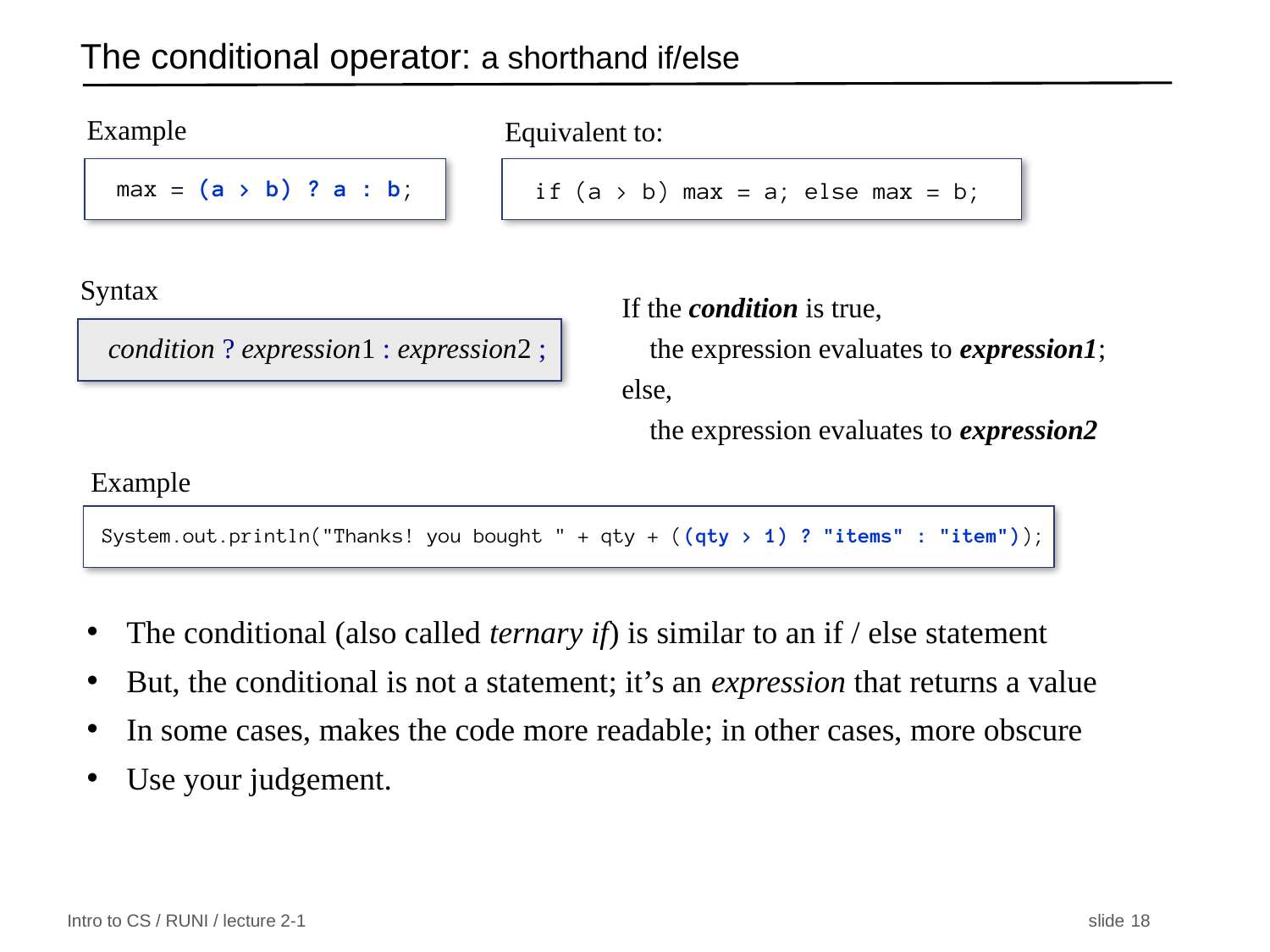

# The conditional operator: a shorthand if/else
Example
max = (a > b) ? a : b;
Equivalent to:
if (a > b) max = a; else max = b;
Syntax
condition ? expression1 : expression2 ;
If the condition is true,
    the expression evaluates to expression1;
else,
    the expression evaluates to expression2
Example
System.out.println("Thanks! you bought " + qty + ((qty > 1) ? "items" : "item"));
The conditional (also called ternary if) is similar to an if / else statement
But, the conditional is not a statement; it’s an expression that returns a value
In some cases, makes the code more readable; in other cases, more obscure
Use your judgement.